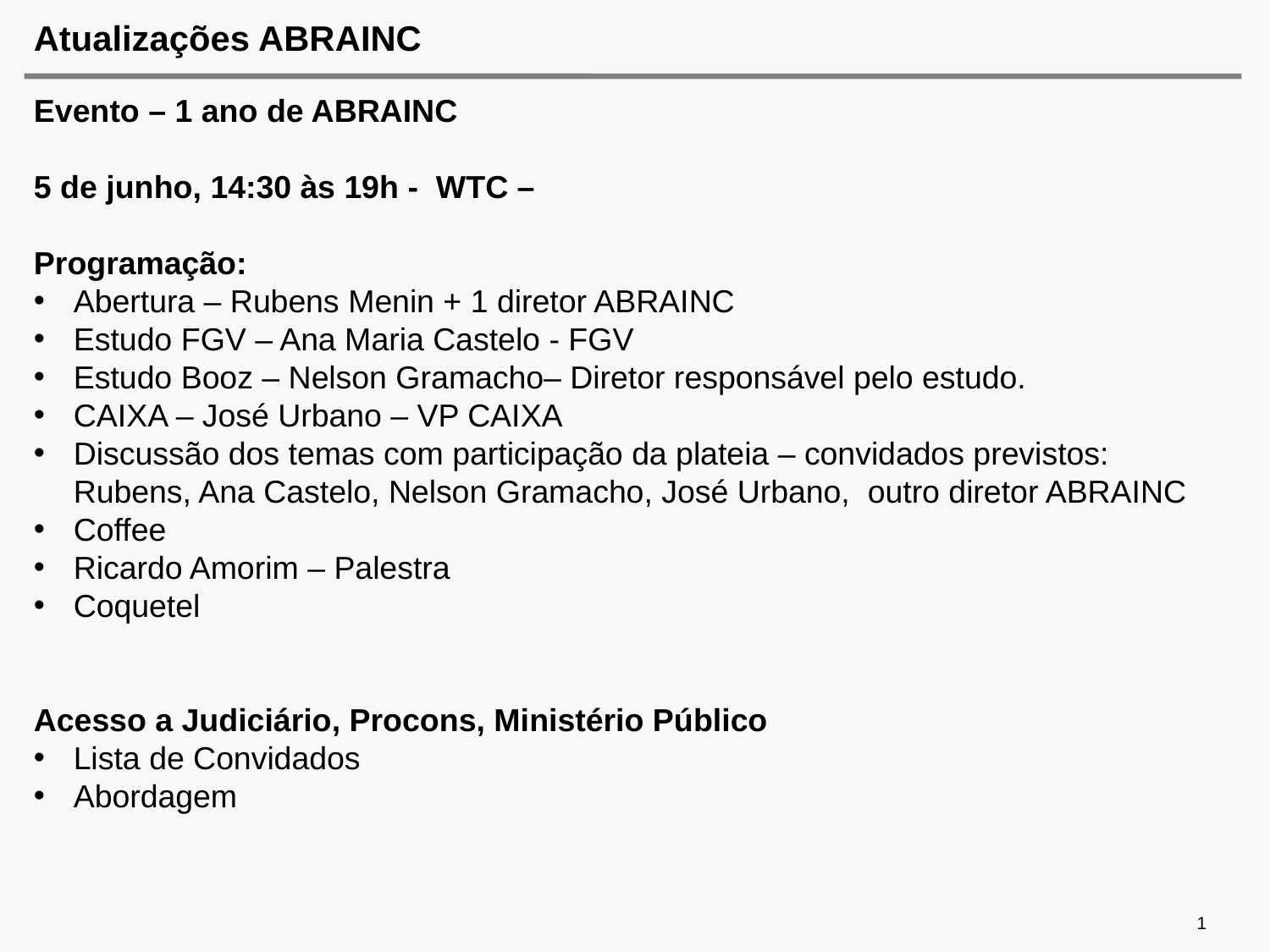

# Atualizações ABRAINC

Evento – 1 ano de ABRAINC

5 de junho, 14:30 às 19h -  WTC –

Programação:
Abertura – Rubens Menin + 1 diretor ABRAINC
Estudo FGV – Ana Maria Castelo - FGV
Estudo Booz – Nelson Gramacho– Diretor responsável pelo estudo.
CAIXA – José Urbano – VP CAIXA
Discussão dos temas com participação da plateia – convidados previstos: Rubens, Ana Castelo, Nelson Gramacho, José Urbano,  outro diretor ABRAINC
Coffee
Ricardo Amorim – Palestra
Coquetel

Acesso a Judiciário, Procons, Ministério Público
Lista de Convidados
Abordagem

1